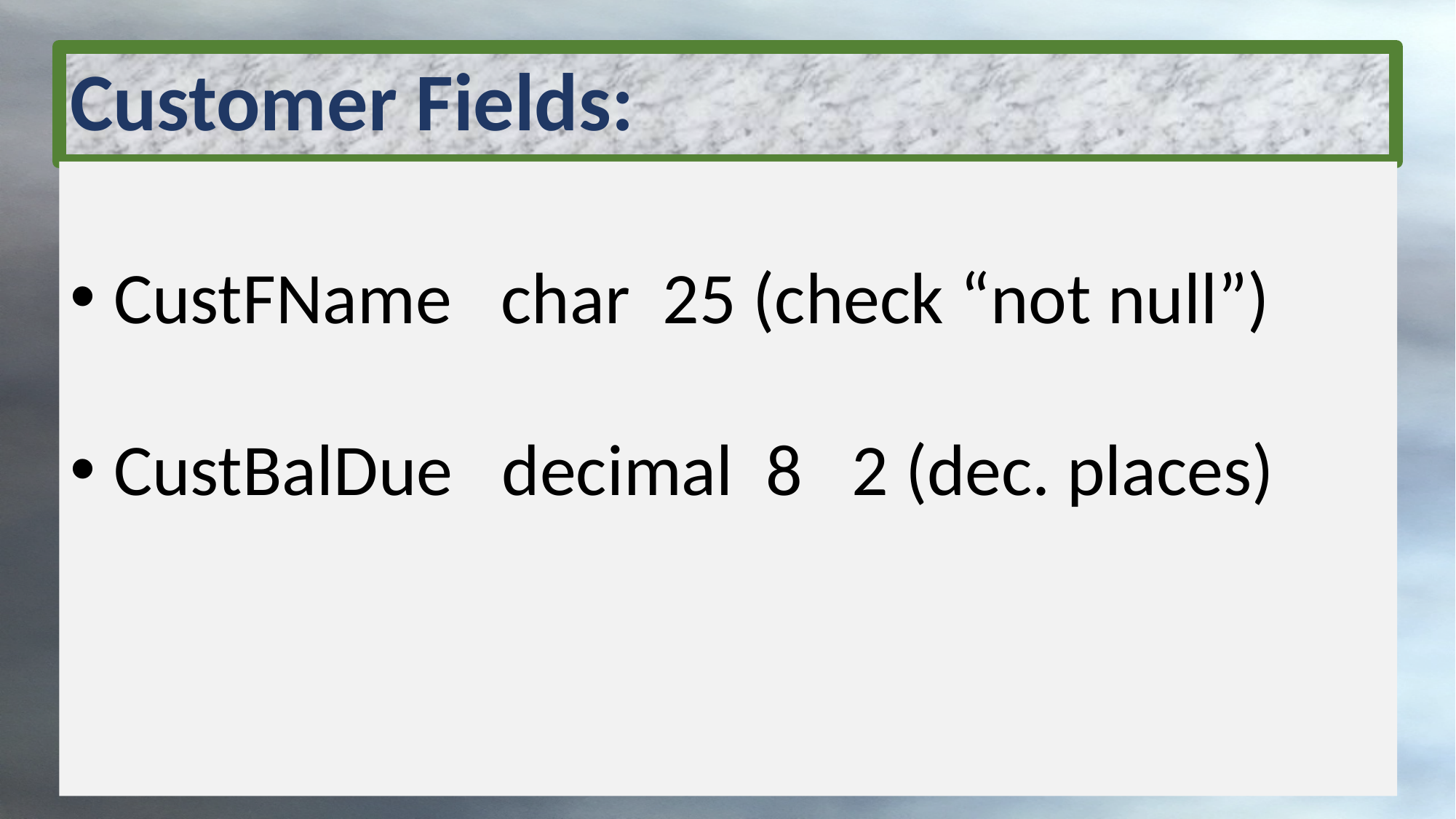

# Customer Fields:

 CustFName   char  25 (check “not null”)
 CustBalDue   decimal  8   2 (dec. places)